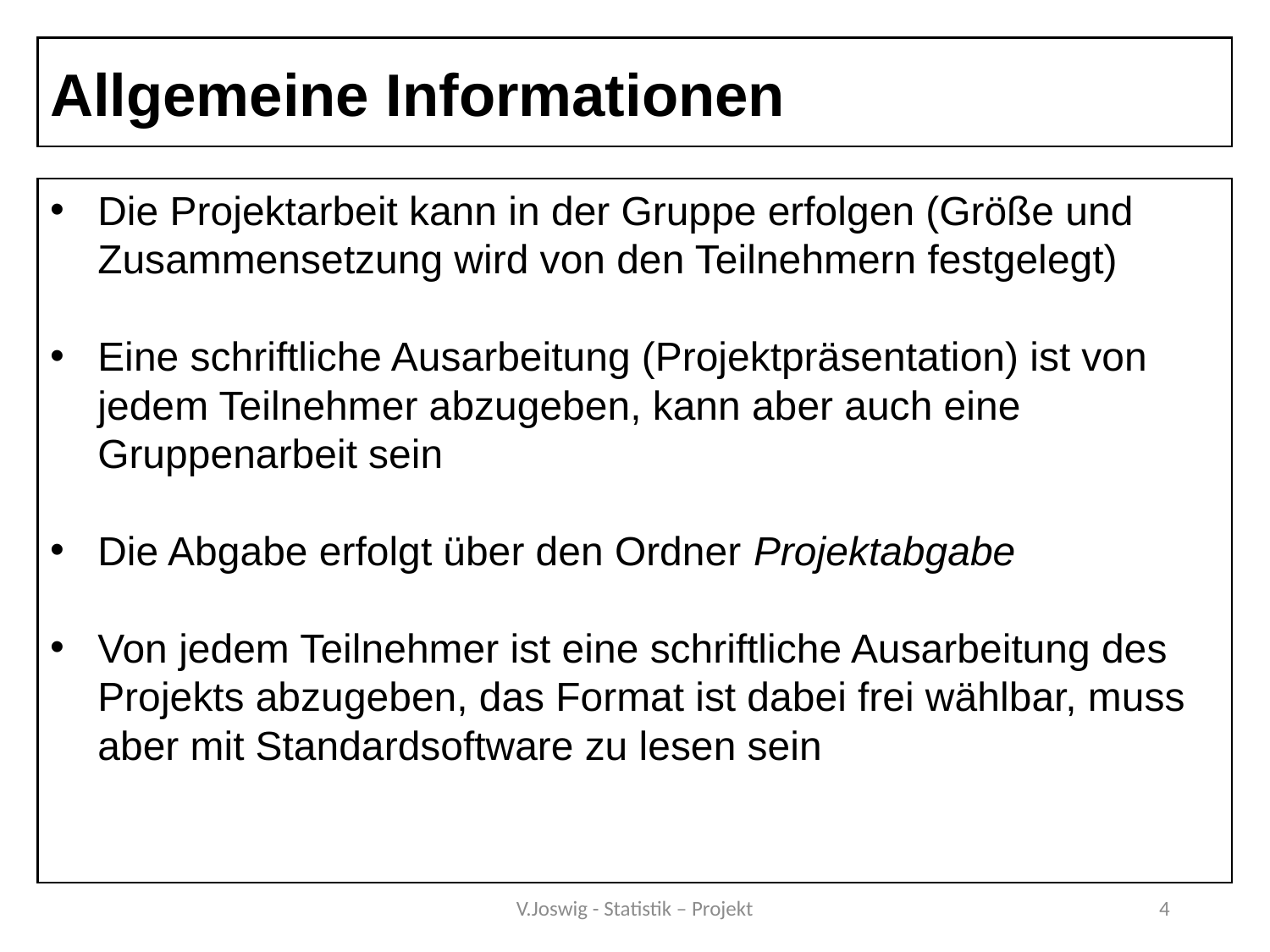

Allgemeine Informationen
Die Projektarbeit kann in der Gruppe erfolgen (Größe und Zusammensetzung wird von den Teilnehmern festgelegt)

Eine schriftliche Ausarbeitung (Projektpräsentation) ist von jedem Teilnehmer abzugeben, kann aber auch eine Gruppenarbeit sein

Die Abgabe erfolgt über den Ordner Projektabgabe

Von jedem Teilnehmer ist eine schriftliche Ausarbeitung des Projekts abzugeben, das Format ist dabei frei wählbar, muss aber mit Standardsoftware zu lesen sein
V.Joswig - Statistik – Projekt
4